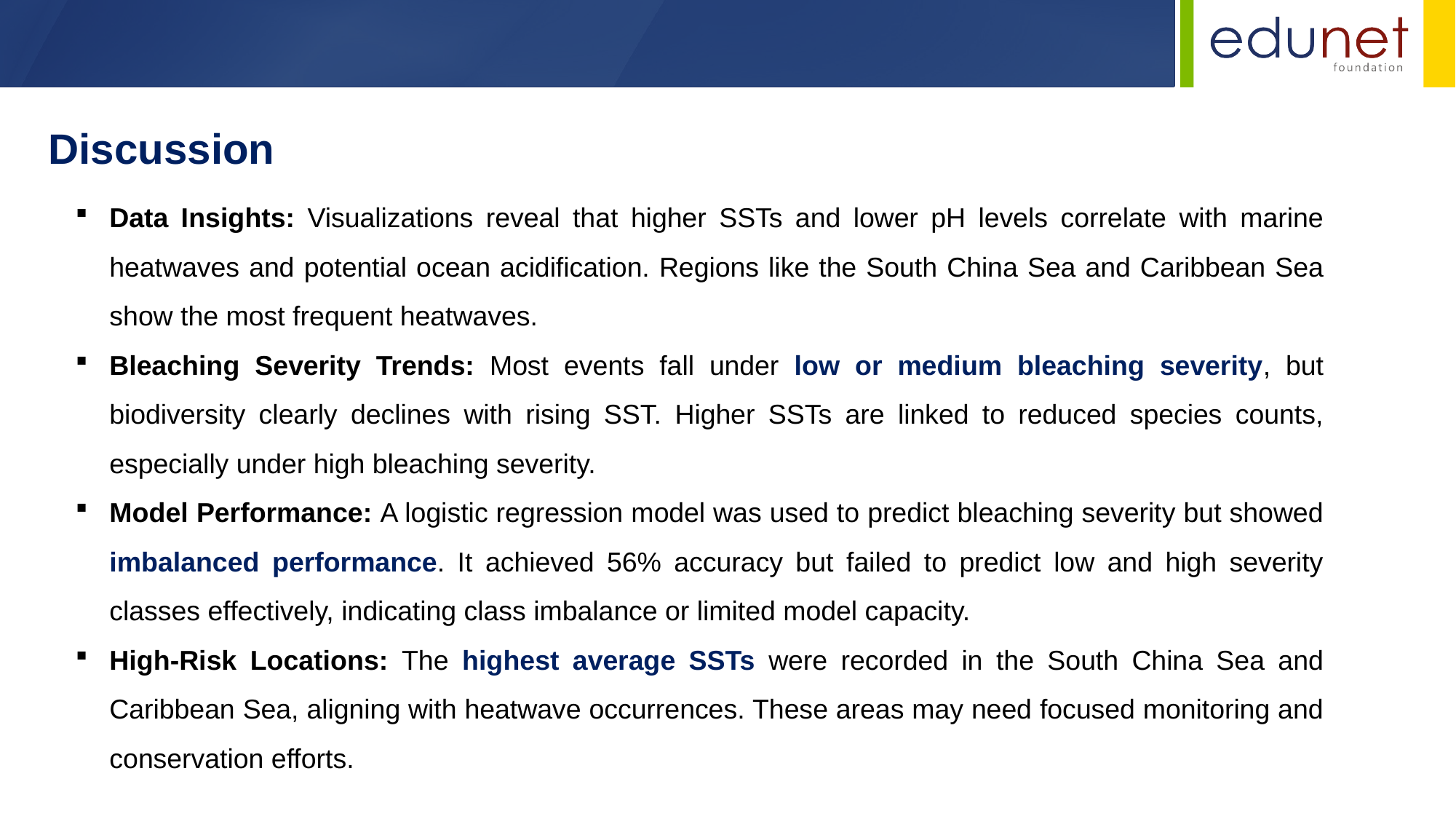

Discussion
Data Insights: Visualizations reveal that higher SSTs and lower pH levels correlate with marine heatwaves and potential ocean acidification. Regions like the South China Sea and Caribbean Sea show the most frequent heatwaves.
Bleaching Severity Trends: Most events fall under low or medium bleaching severity, but biodiversity clearly declines with rising SST. Higher SSTs are linked to reduced species counts, especially under high bleaching severity.
Model Performance: A logistic regression model was used to predict bleaching severity but showed imbalanced performance. It achieved 56% accuracy but failed to predict low and high severity classes effectively, indicating class imbalance or limited model capacity.
High-Risk Locations: The highest average SSTs were recorded in the South China Sea and Caribbean Sea, aligning with heatwave occurrences. These areas may need focused monitoring and conservation efforts.